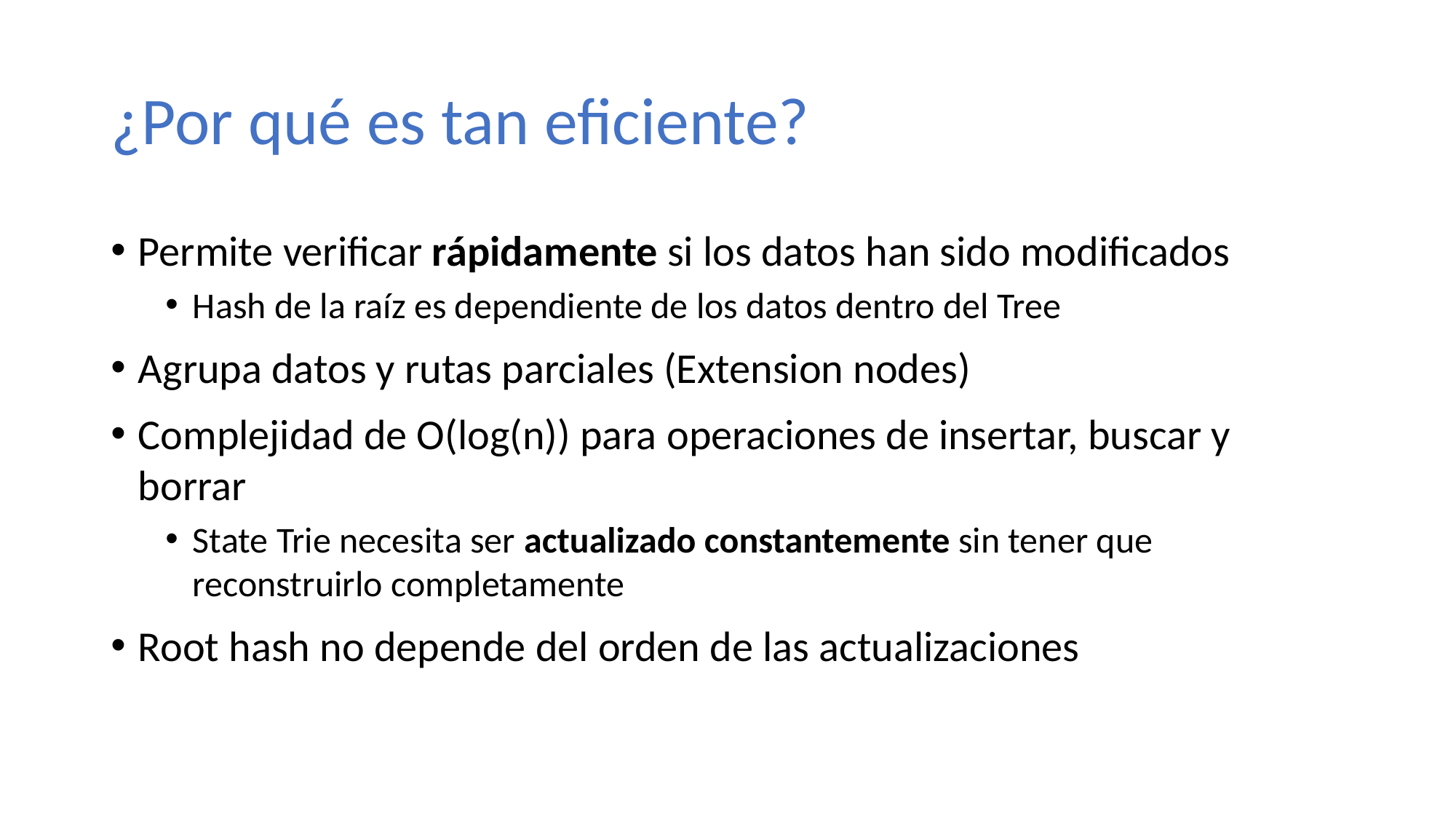

# ¿Por qué es tan eficiente?
Permite verificar rápidamente si los datos han sido modificados
Hash de la raíz es dependiente de los datos dentro del Tree
Agrupa datos y rutas parciales (Extension nodes)
Complejidad de O(log(n)) para operaciones de insertar, buscar y borrar
State Trie necesita ser actualizado constantemente sin tener que reconstruirlo completamente
Root hash no depende del orden de las actualizaciones